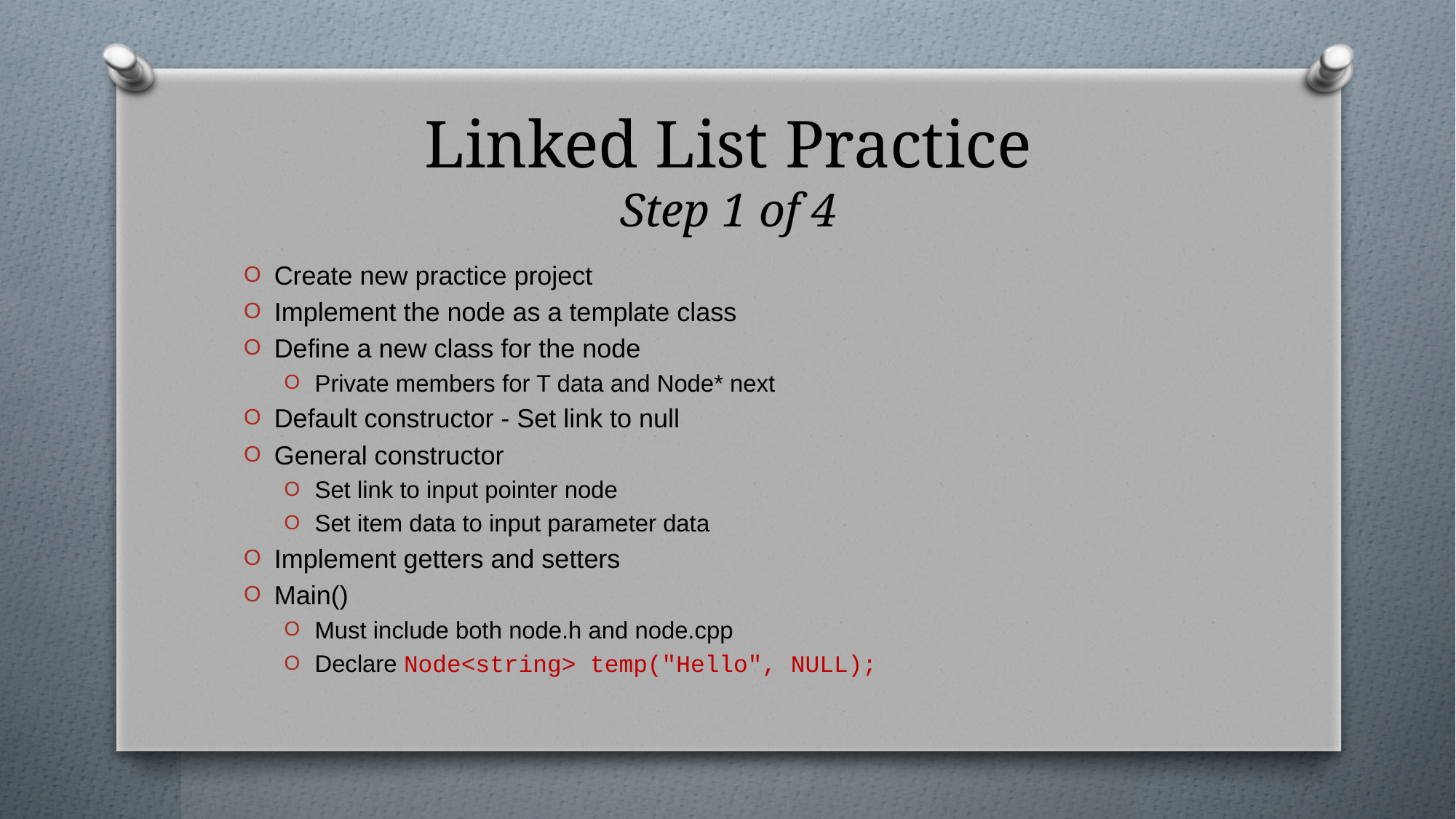

# Linked List Practice Step 1 of 4
Create new practice project
Implement the node as a template class
Define a new class for the node
Private members for T data and Node* next
Default constructor - Set link to null
General constructor
Set link to input pointer node
Set item data to input parameter data
Implement getters and setters
Main()
Must include both node.h and node.cpp
Declare Node<string> temp("Hello", NULL);